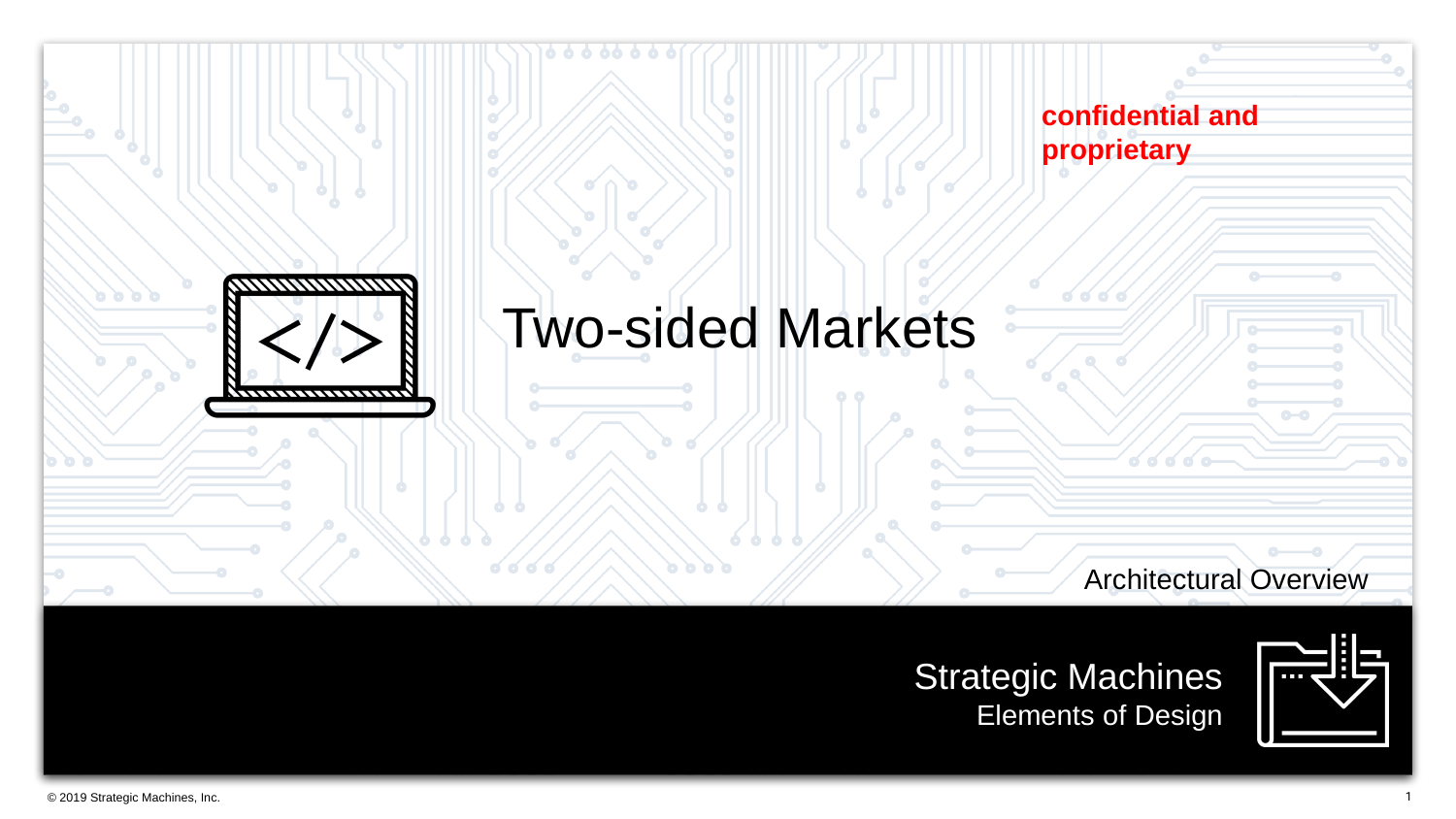

confidential and proprietary
Two-sided Markets
Architectural Overview
# Elements of Design